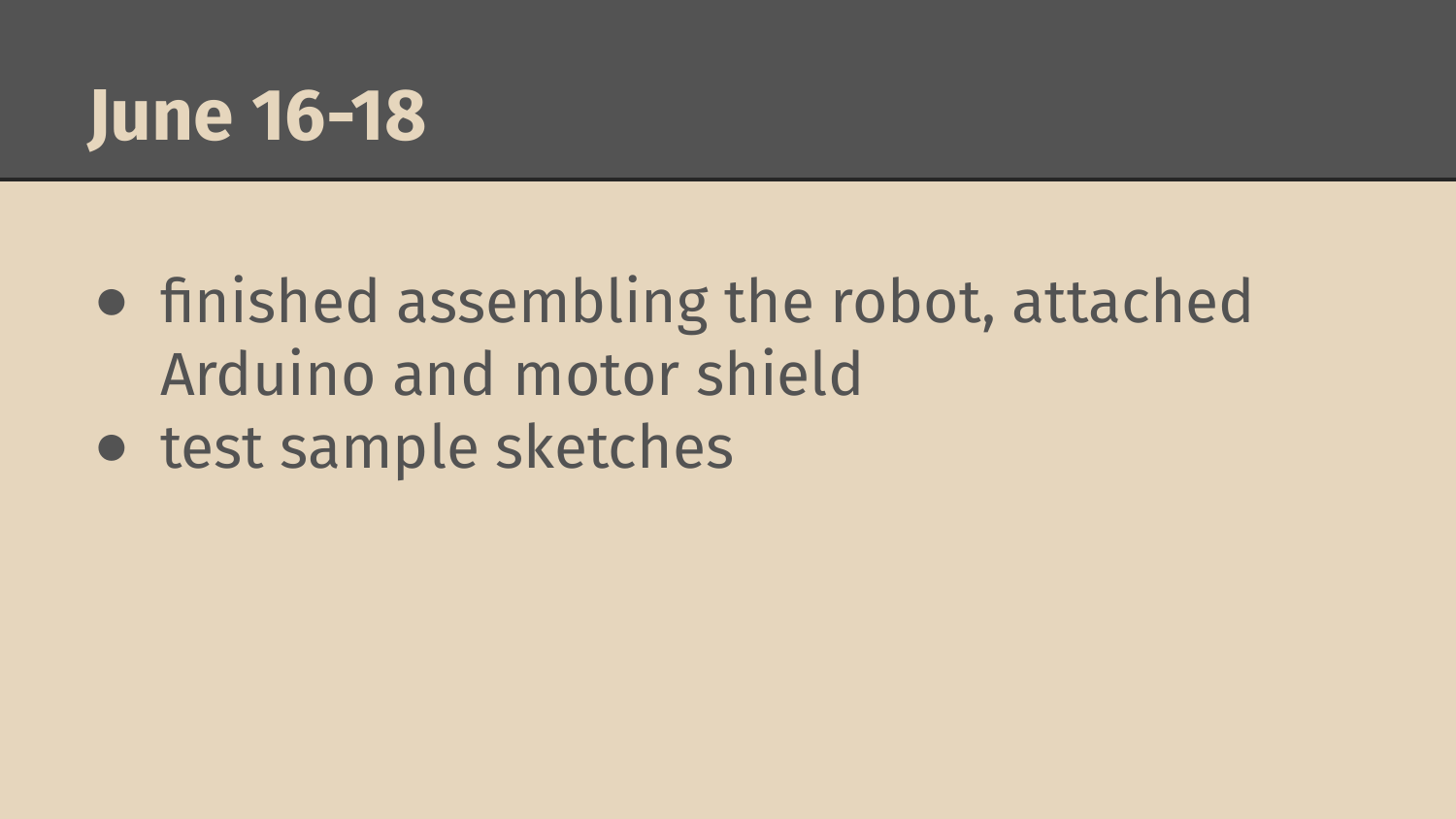

# June 16-18
finished assembling the robot, attached Arduino and motor shield
test sample sketches